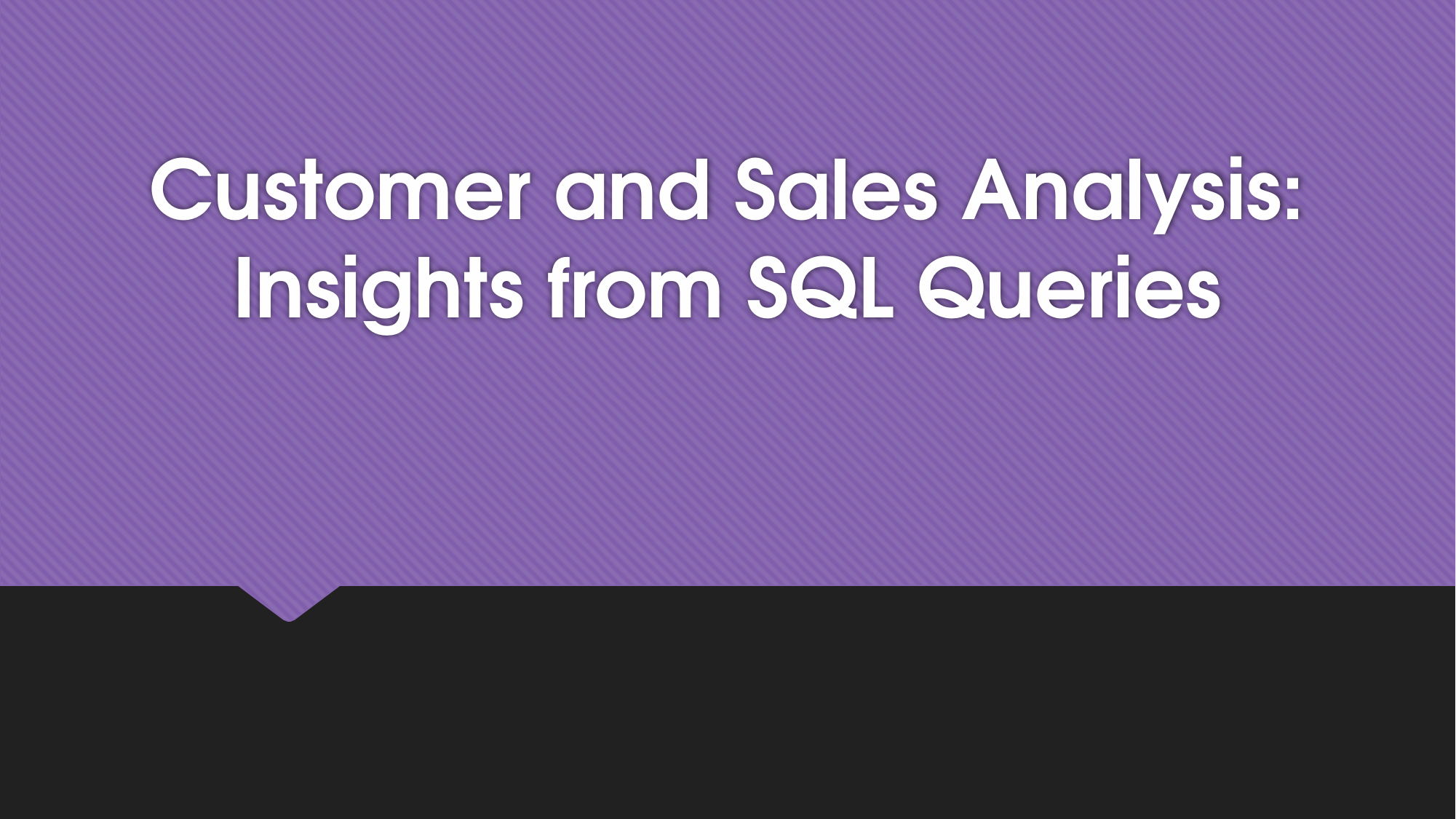

# Customer and Sales Analysis: Insights from SQL Queries